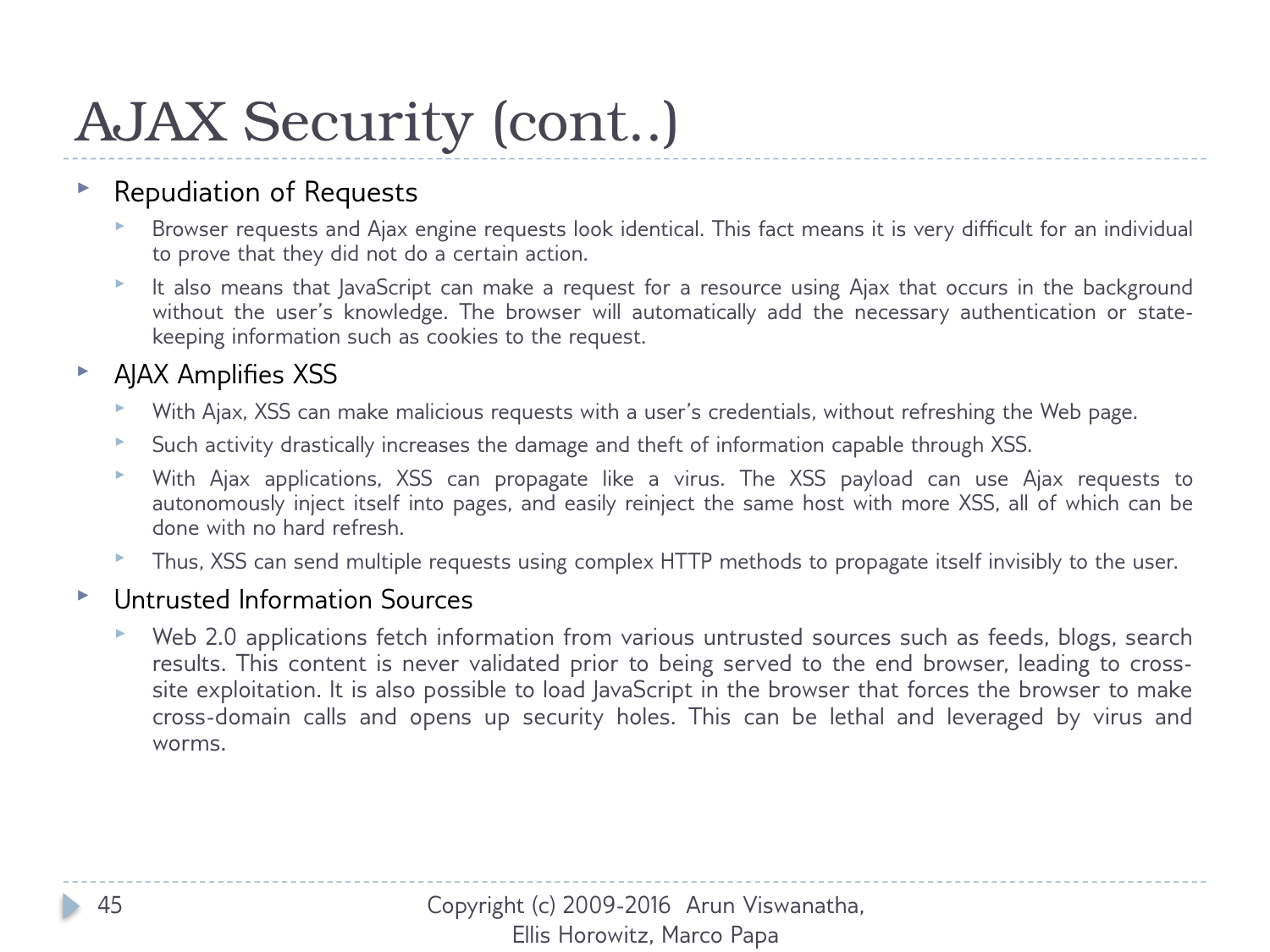

# AJAX Security (cont..)
Repudiation of Requests
Browser requests and Ajax engine requests look identical. This fact means it is very difficult for an individual to prove that they did not do a certain action.
It also means that JavaScript can make a request for a resource using Ajax that occurs in the background without the user’s knowledge. The browser will automatically add the necessary authentication or state-keeping information such as cookies to the request.
AJAX Amplifies XSS
With Ajax, XSS can make malicious requests with a user’s credentials, without refreshing the Web page.
Such activity drastically increases the damage and theft of information capable through XSS.
With Ajax applications, XSS can propagate like a virus. The XSS payload can use Ajax requests to autonomously inject itself into pages, and easily reinject the same host with more XSS, all of which can be done with no hard refresh.
Thus, XSS can send multiple requests using complex HTTP methods to propagate itself invisibly to the user.
Untrusted Information Sources
Web 2.0 applications fetch information from various untrusted sources such as feeds, blogs, search results. This content is never validated prior to being served to the end browser, leading to cross-site exploitation. It is also possible to load JavaScript in the browser that forces the browser to make cross-domain calls and opens up security holes. This can be lethal and leveraged by virus and worms.
45
Copyright (c) 2009-2016  Arun Viswanatha, Ellis Horowitz, Marco Papa